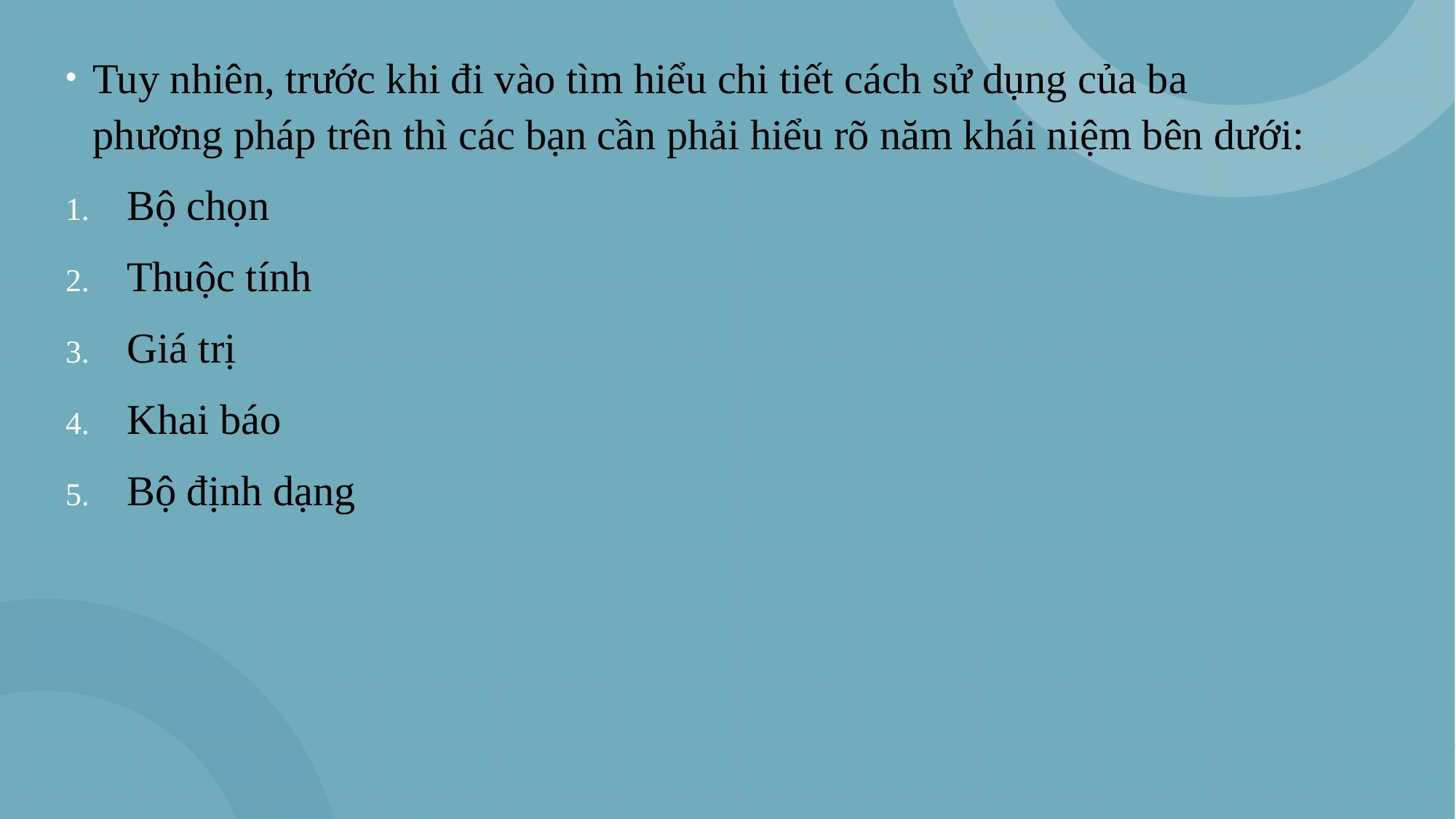

Tuy nhiên, trước khi đi vào tìm hiểu chi tiết cách sử dụng của ba phương pháp trên thì các bạn cần phải hiểu rõ năm khái niệm bên dưới:
Bộ chọn
Thuộc tính
Giá trị
Khai báo
Bộ định dạng